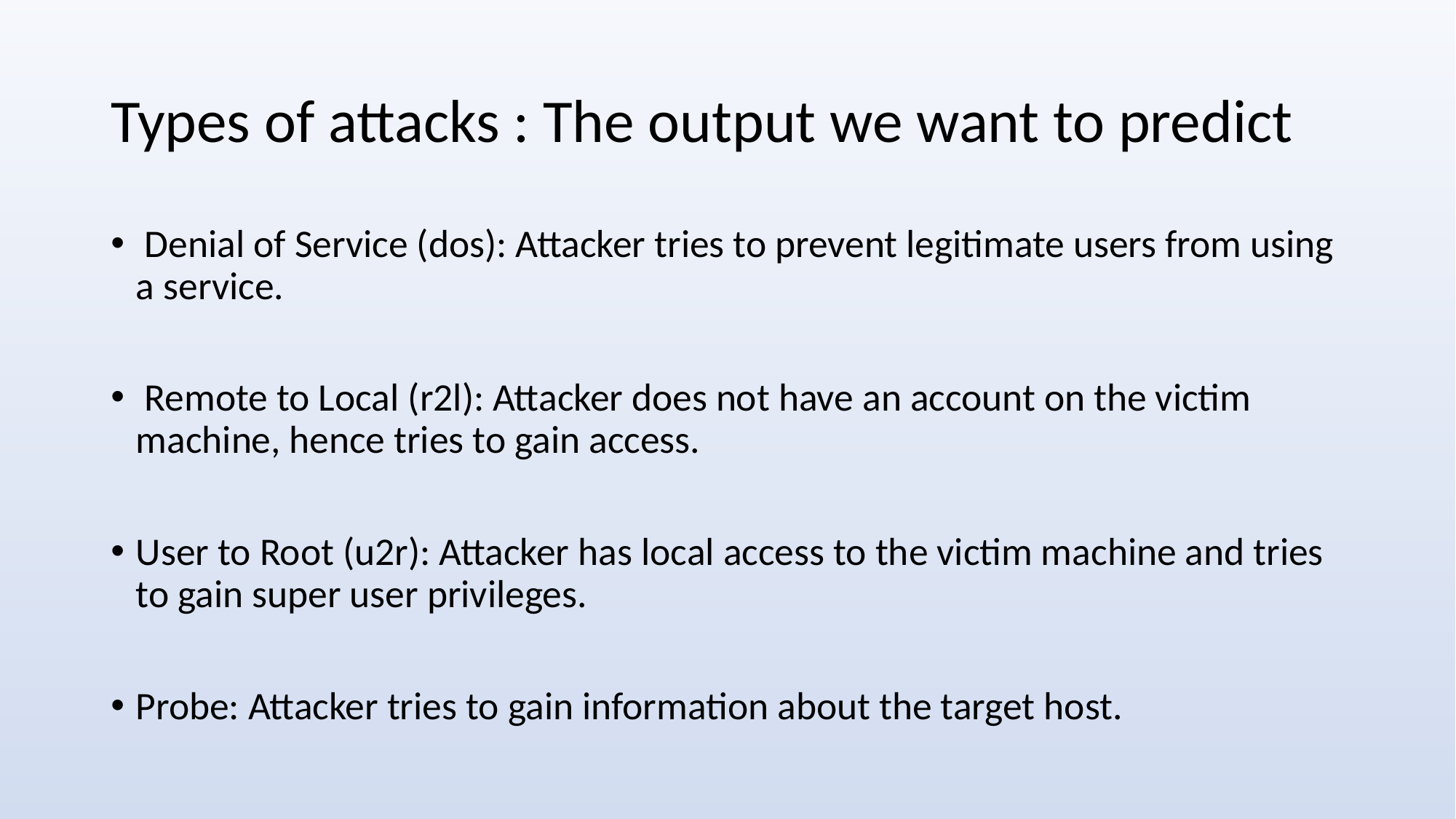

# Types of attacks : The output we want to predict
 Denial of Service (dos): Attacker tries to prevent legitimate users from using a service.

 Remote to Local (r2l): Attacker does not have an account on the victim machine, hence tries to gain access.

User to Root (u2r): Attacker has local access to the victim machine and tries to gain super user privileges.

Probe: Attacker tries to gain information about the target host.